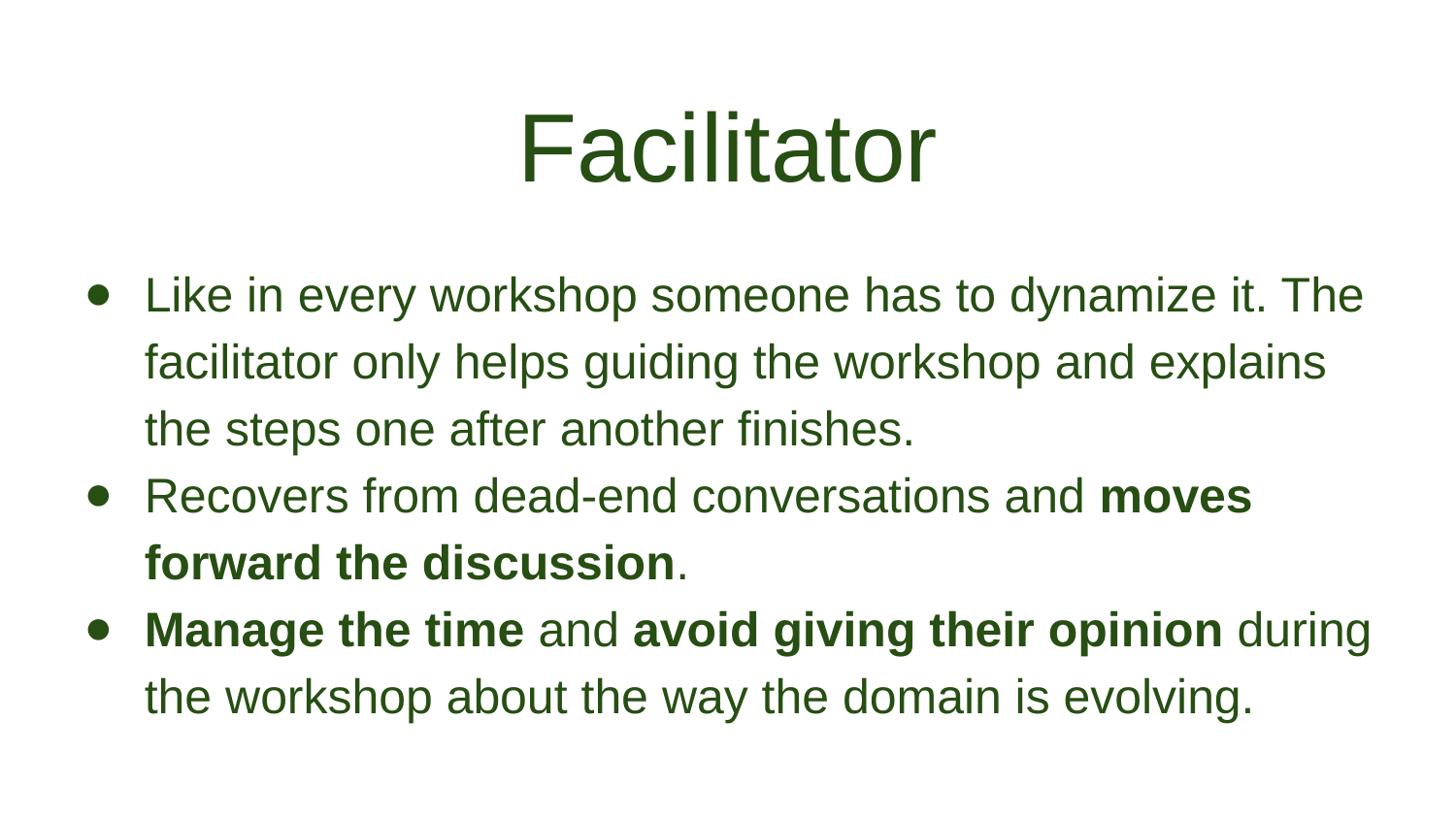

# Facilitator
Like in every workshop someone has to dynamize it. The facilitator only helps guiding the workshop and explains the steps one after another finishes.
Recovers from dead-end conversations and moves forward the discussion.
Manage the time and avoid giving their opinion during the workshop about the way the domain is evolving.